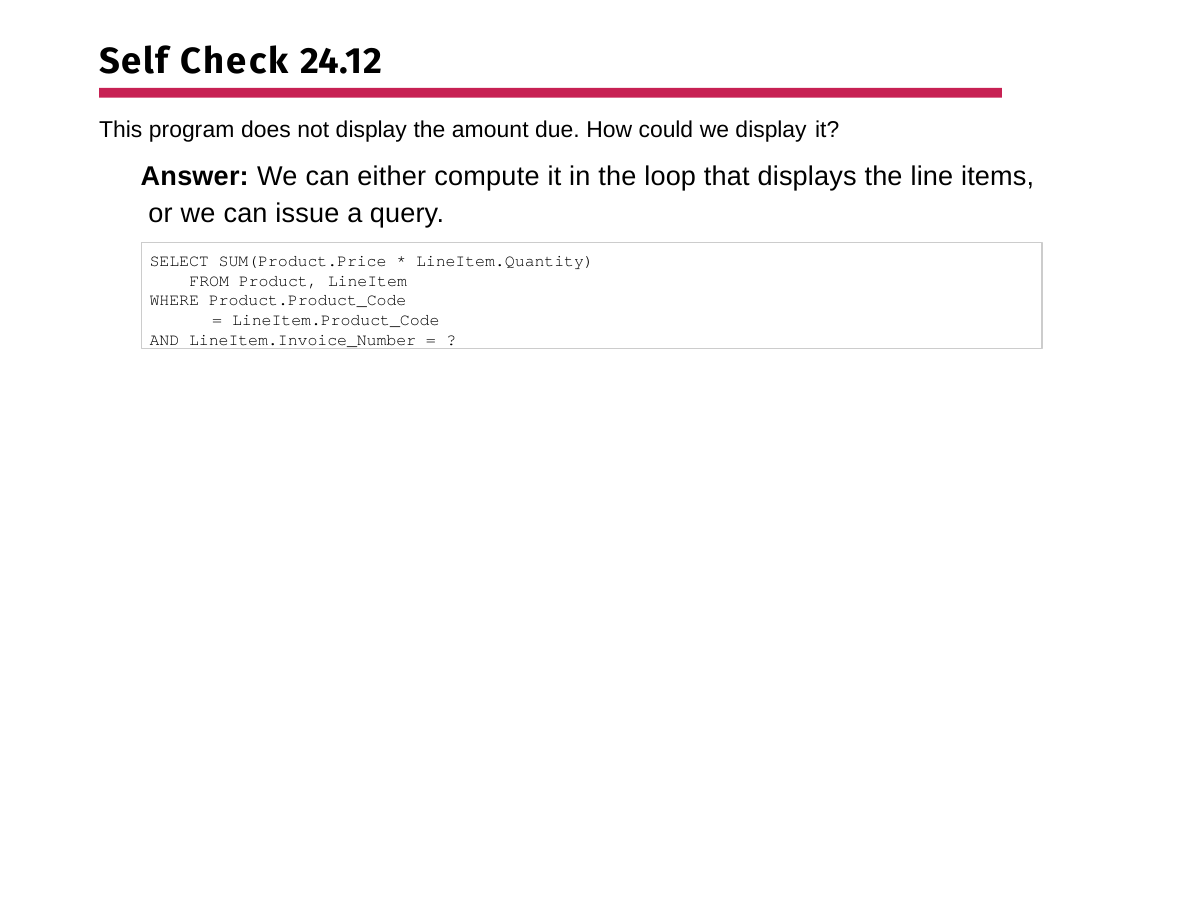

# Self Check 24.12

This program does not display the amount due. How could we display it?
Answer: We can either compute it in the loop that displays the line items,  or we can issue a query.
SELECT SUM(Product.Price * LineItem.Quantity)  FROM Product, LineItem
WHERE Product.Product_Code
= LineItem.Product_Code
AND LineItem.Invoice_Number = ?